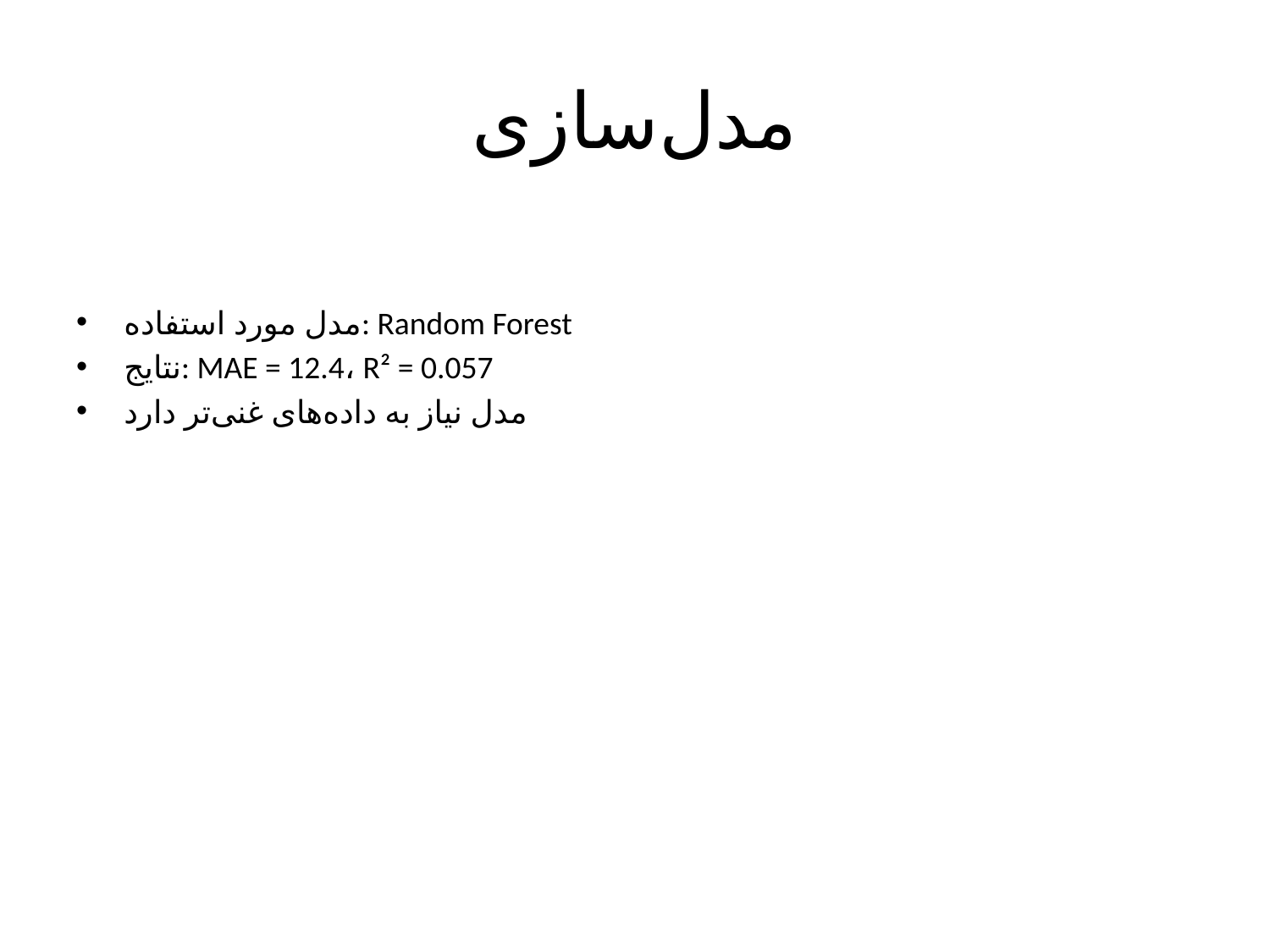

# مدل‌سازی

مدل مورد استفاده: Random Forest
نتایج: MAE = 12.4، R² = 0.057
مدل نیاز به داده‌های غنی‌تر دارد